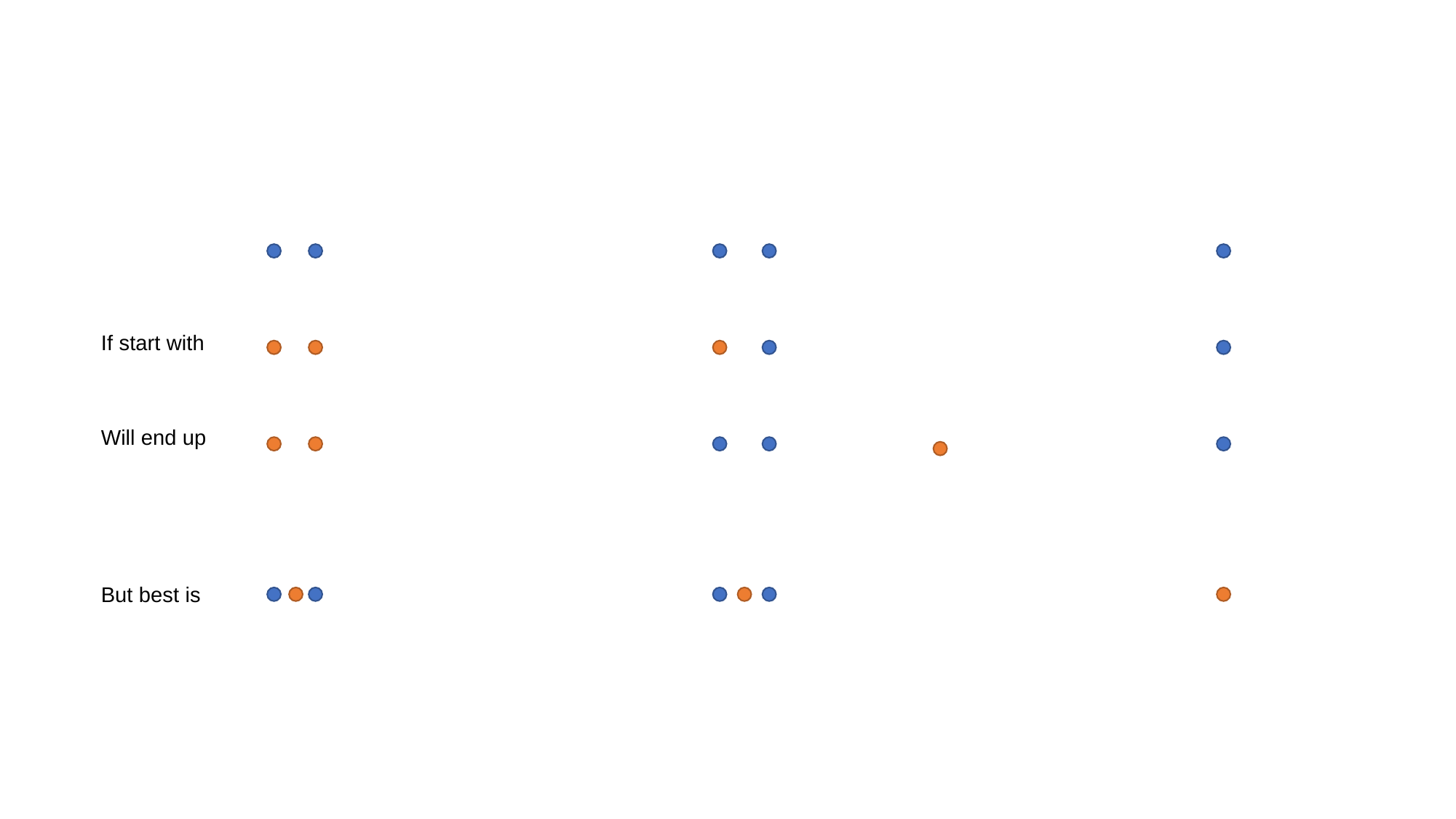

If start with

Will end up

But best is